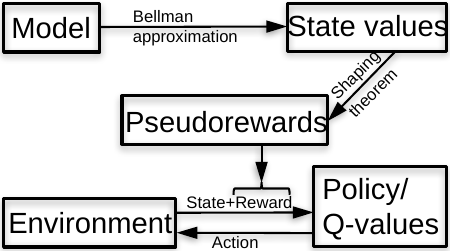

Bellman
approximation
State values
Model

Shaping
theorem
Pseudorewards

Policy/
Q-values

State+Reward
Environment

Action